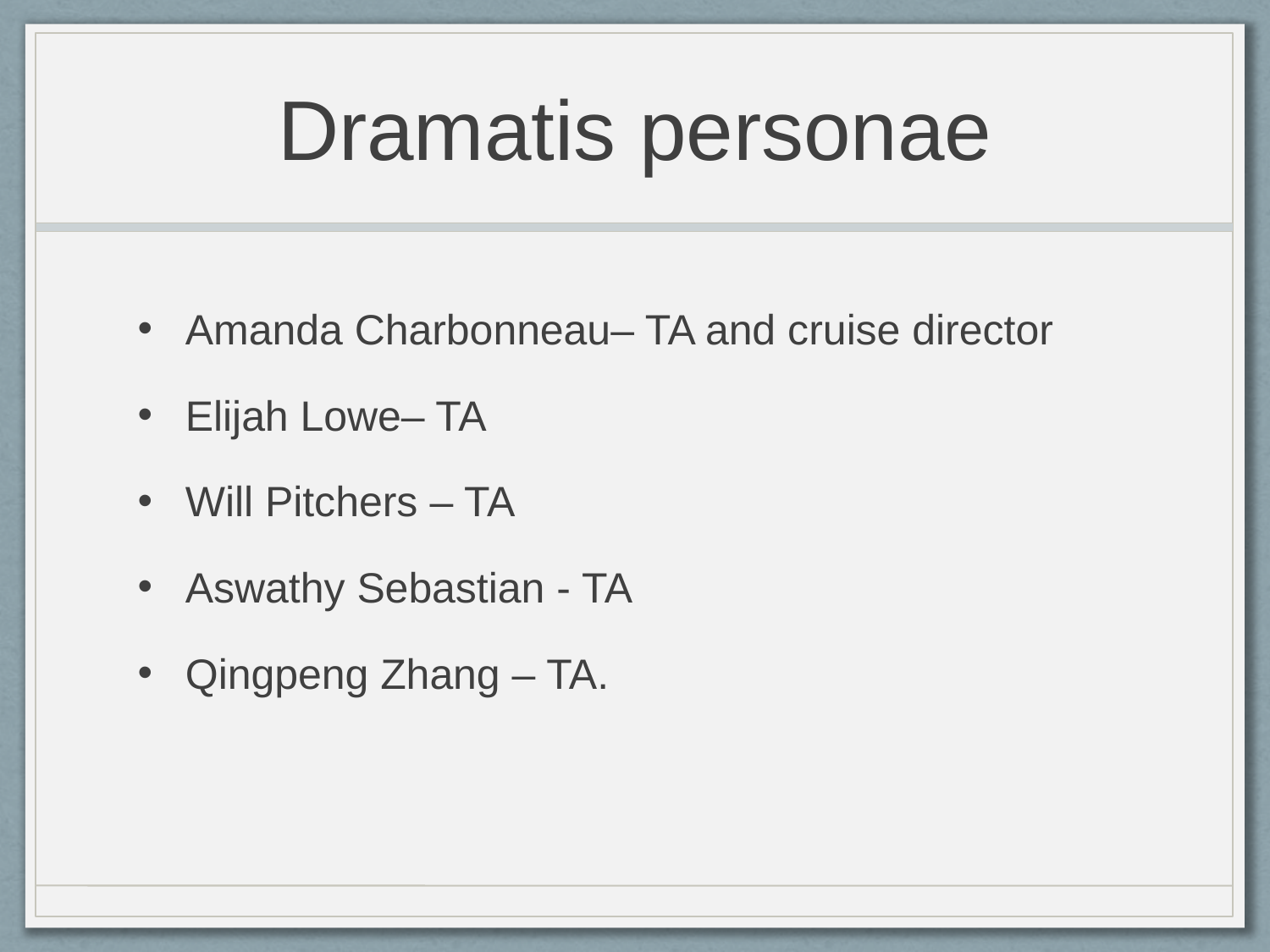

# Dramatis personae
Amanda Charbonneau– TA and cruise director
Elijah Lowe– TA
Will Pitchers – TA
Aswathy Sebastian - TA
Qingpeng Zhang – TA.